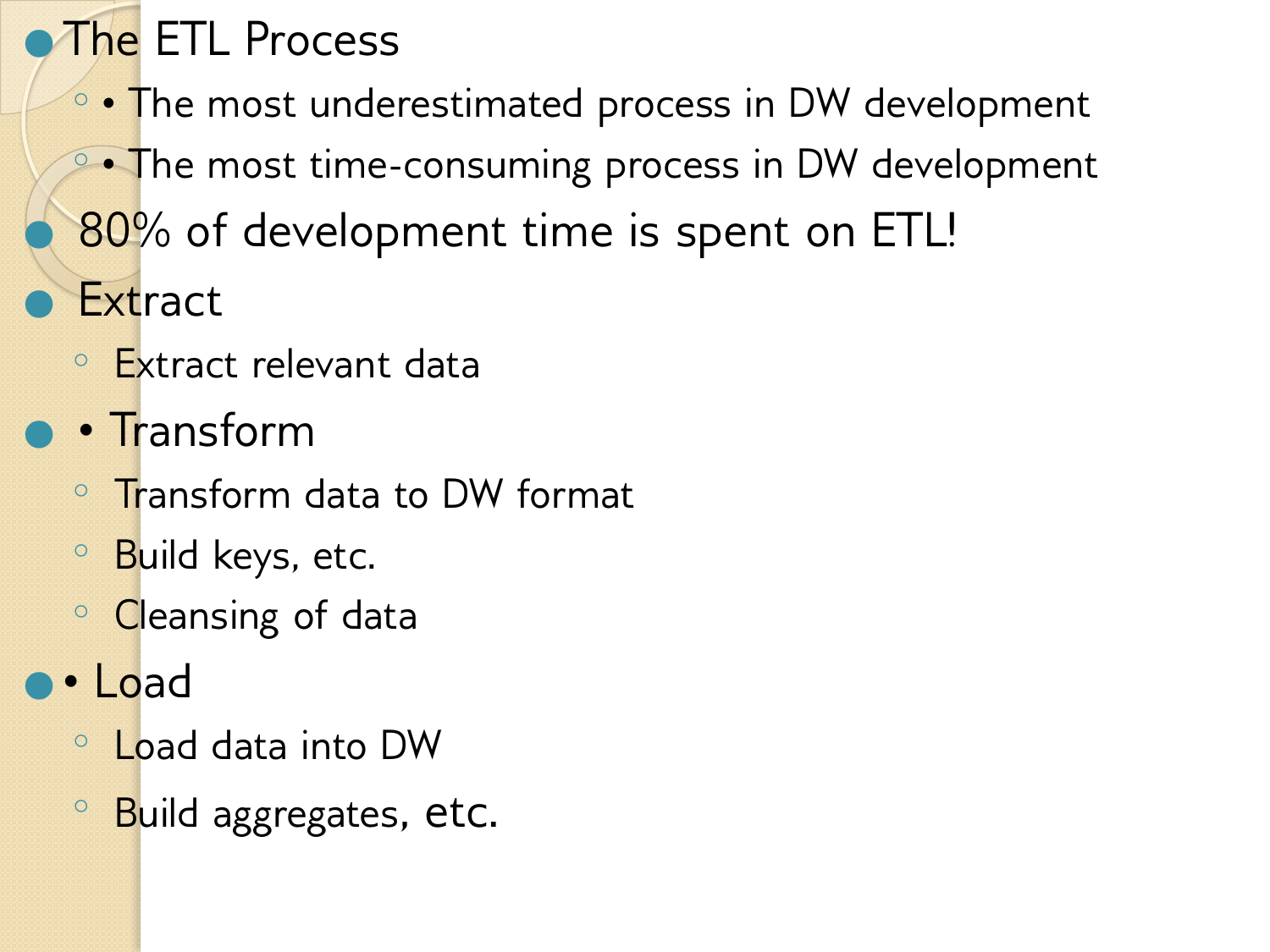

The ETL Process
• The most underestimated process in DW development
• The most time-consuming process in DW development
 80% of development time is spent on ETL!
 Extract
 Extract relevant data
 • Transform
 Transform data to DW format
 Build keys, etc.
 Cleansing of data
• Load
 Load data into DW
 Build aggregates, etc.
#